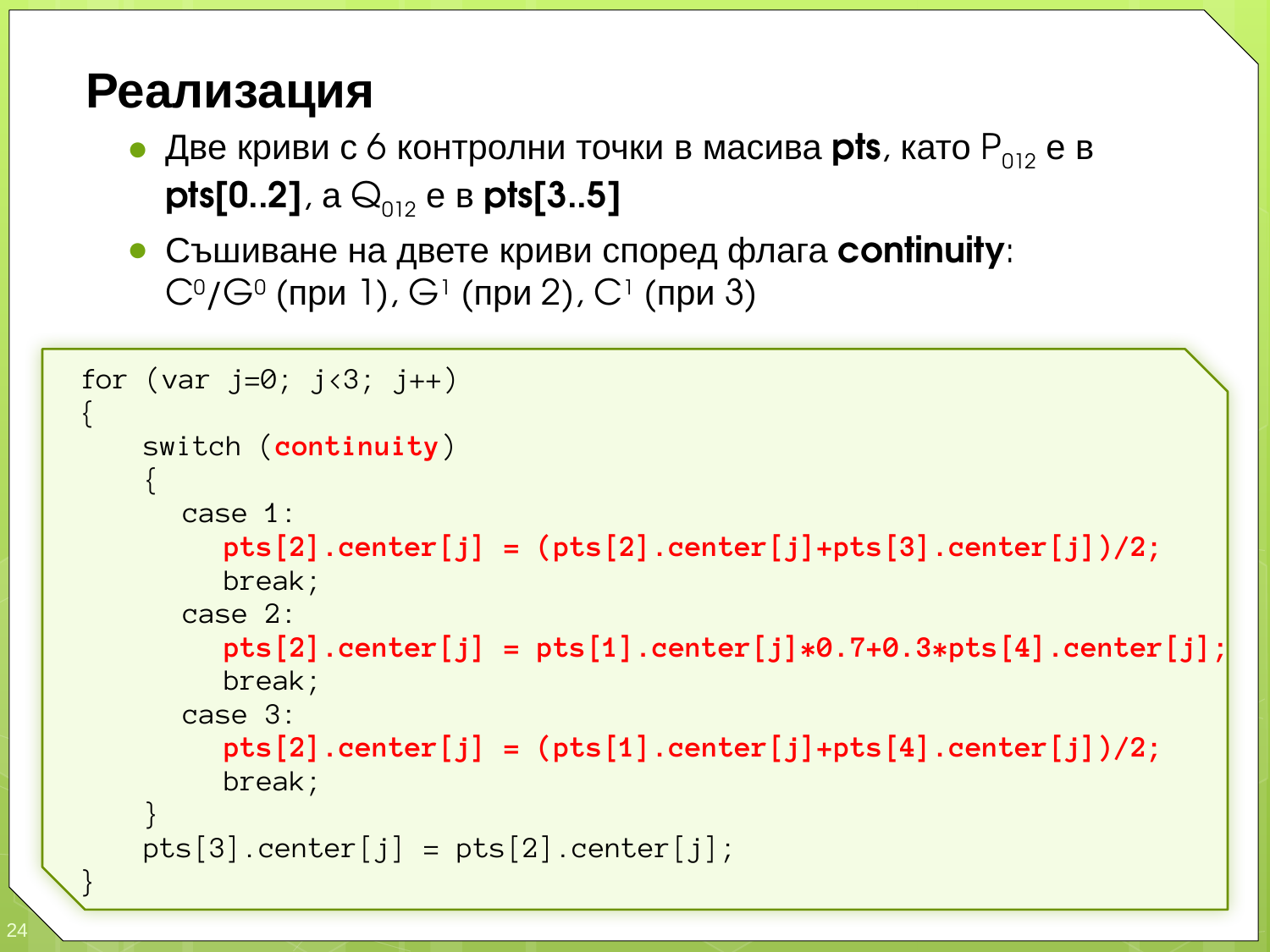

Реализация
Две криви с 6 контролни точки в масива pts, като P012 е в pts[0..2], а Q012 е в pts[3..5]
Съшиване на двете криви според флага continuity:
C0/G0 (при 1), G1 (при 2), C1 (при 3)
for (var j=0; j<3; j++)
{
	switch (continuity)
	{
		case 1:
			pts[2].center[j] = (pts[2].center[j]+pts[3].center[j])/2;
			break;
		case 2:
			pts[2].center[j] = pts[1].center[j]*0.7+0.3*pts[4].center[j];
			break;
		case 3:
			pts[2].center[j] = (pts[1].center[j]+pts[4].center[j])/2;
			break;
	}
	pts[3].center[j] = pts[2].center[j];
}